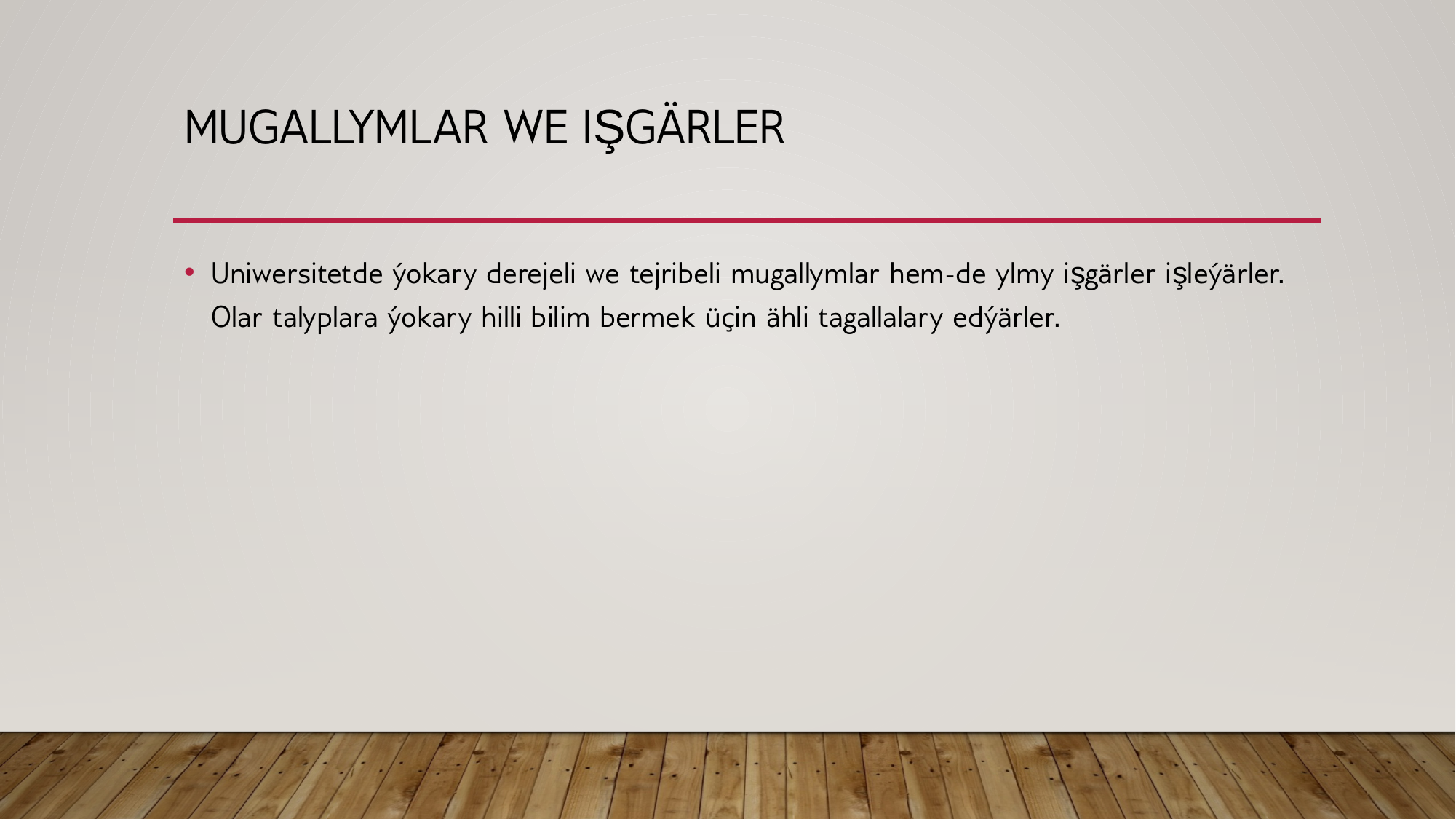

# MUGALLYMLAR WE IŞGÄRLER
Uniwersitetde ýokary derejeli we tejribeli mugallymlar hem-de ylmy işgärler işleýärler. Olar talyplara ýokary hilli bilim bermek üçin ähli tagallalary edýärler.